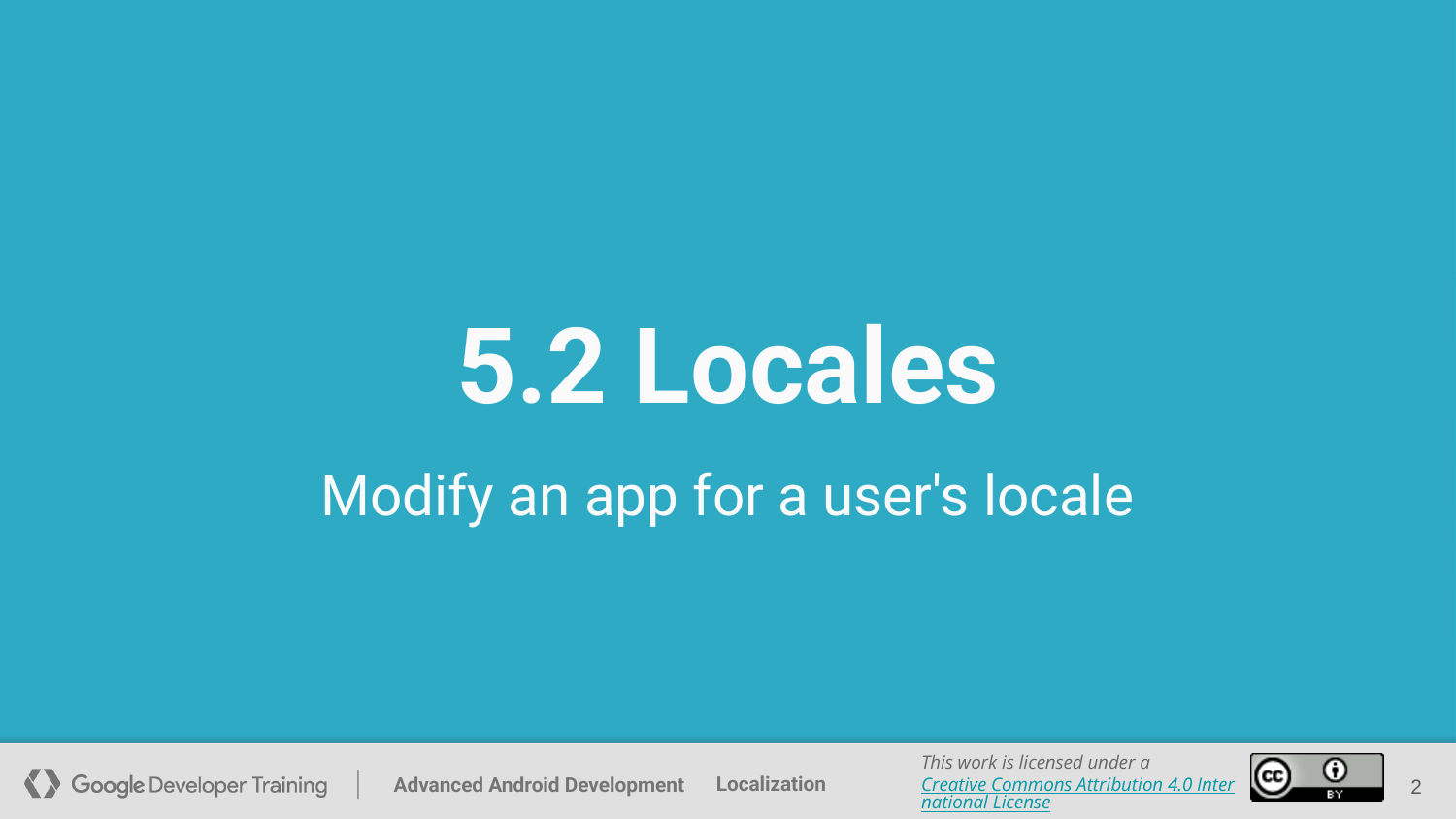

# 5.2 Locales
Modify an app for a user's locale
2